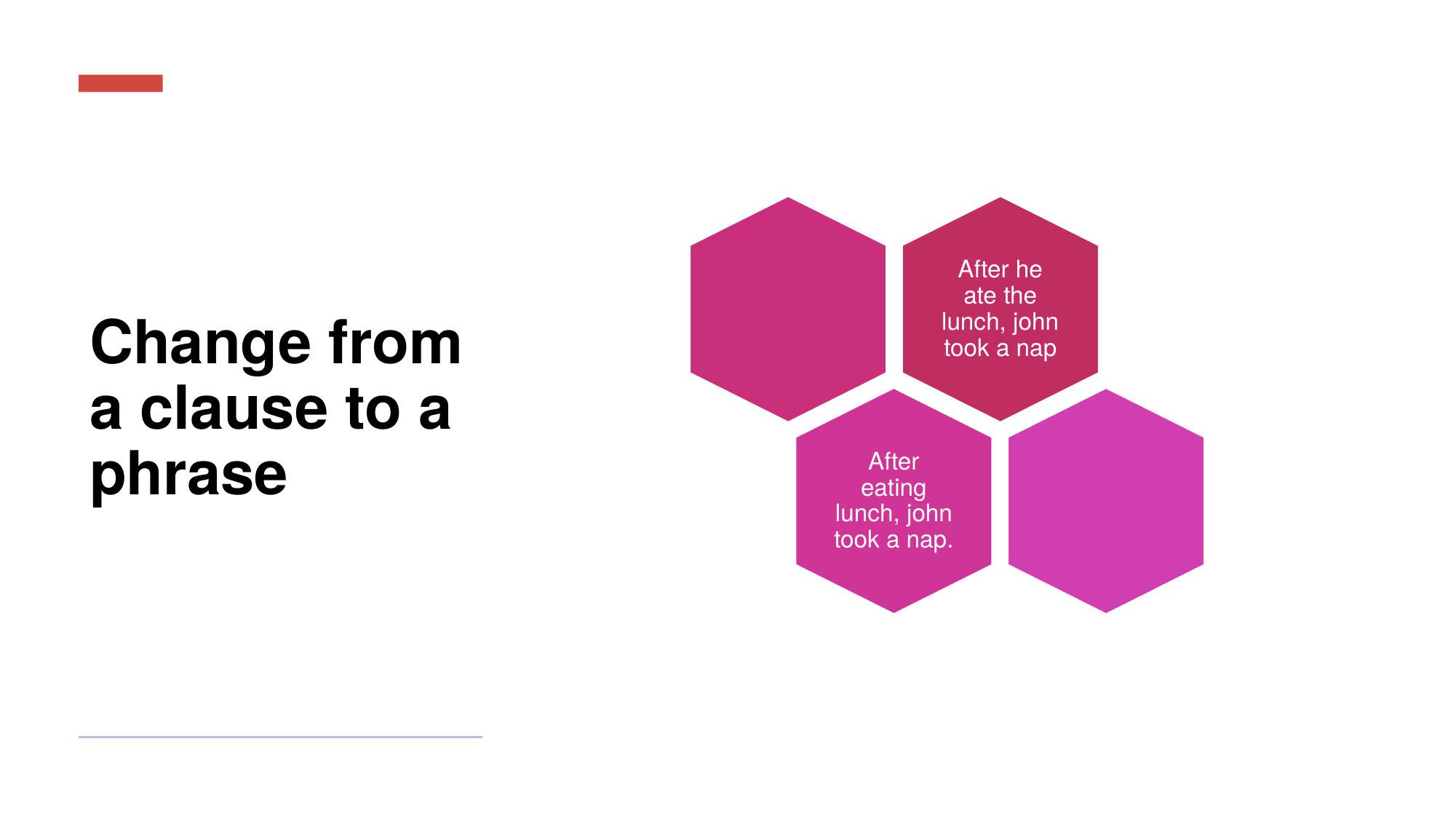

After he ate the lunch, john took a nap

After eating lunch, john took a nap.

# Change from a clause to a phrase